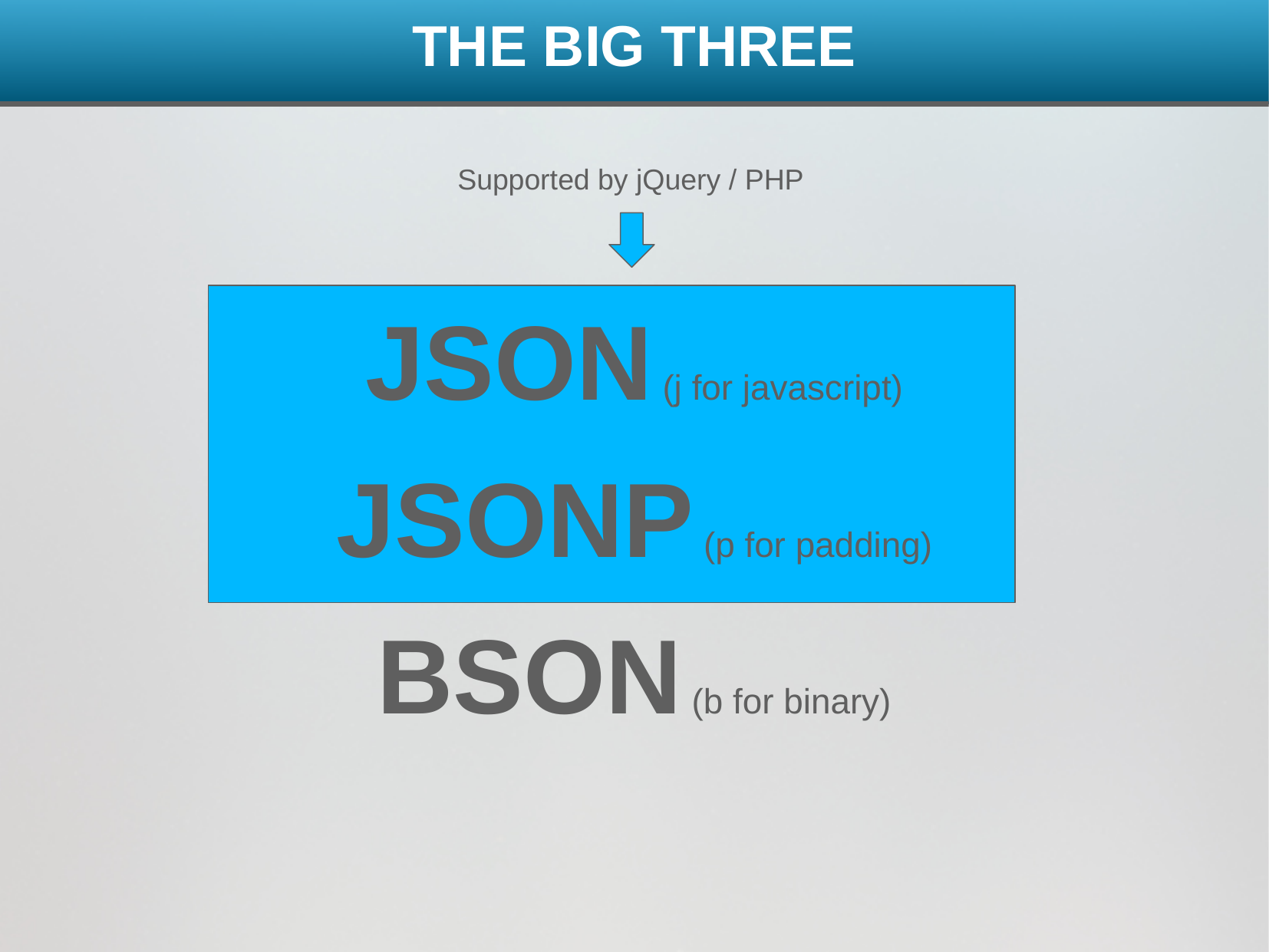

THE BIG THREE

JSON (j for javascript)

JSONP (p for padding)

BSON (b for binary)
Supported by jQuery / PHP